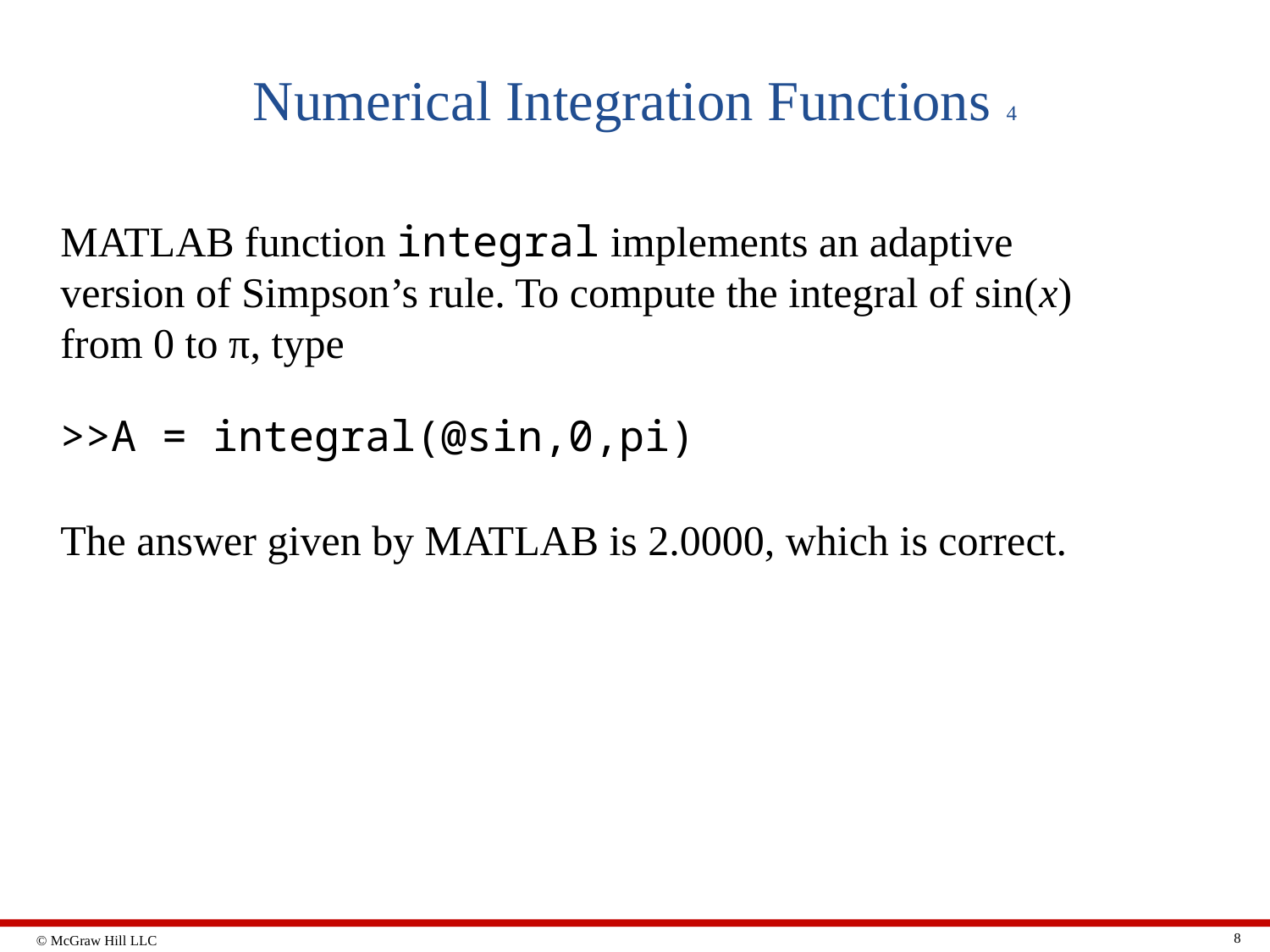

# Numerical Integration Functions 4
MATLAB function integral implements an adaptive version of Simpson’s rule. To compute the integral of sin(x) from 0 to π, type
>>A = integral(@sin,0,pi)
The answer given by MATLAB is 2.0000, which is correct.
8